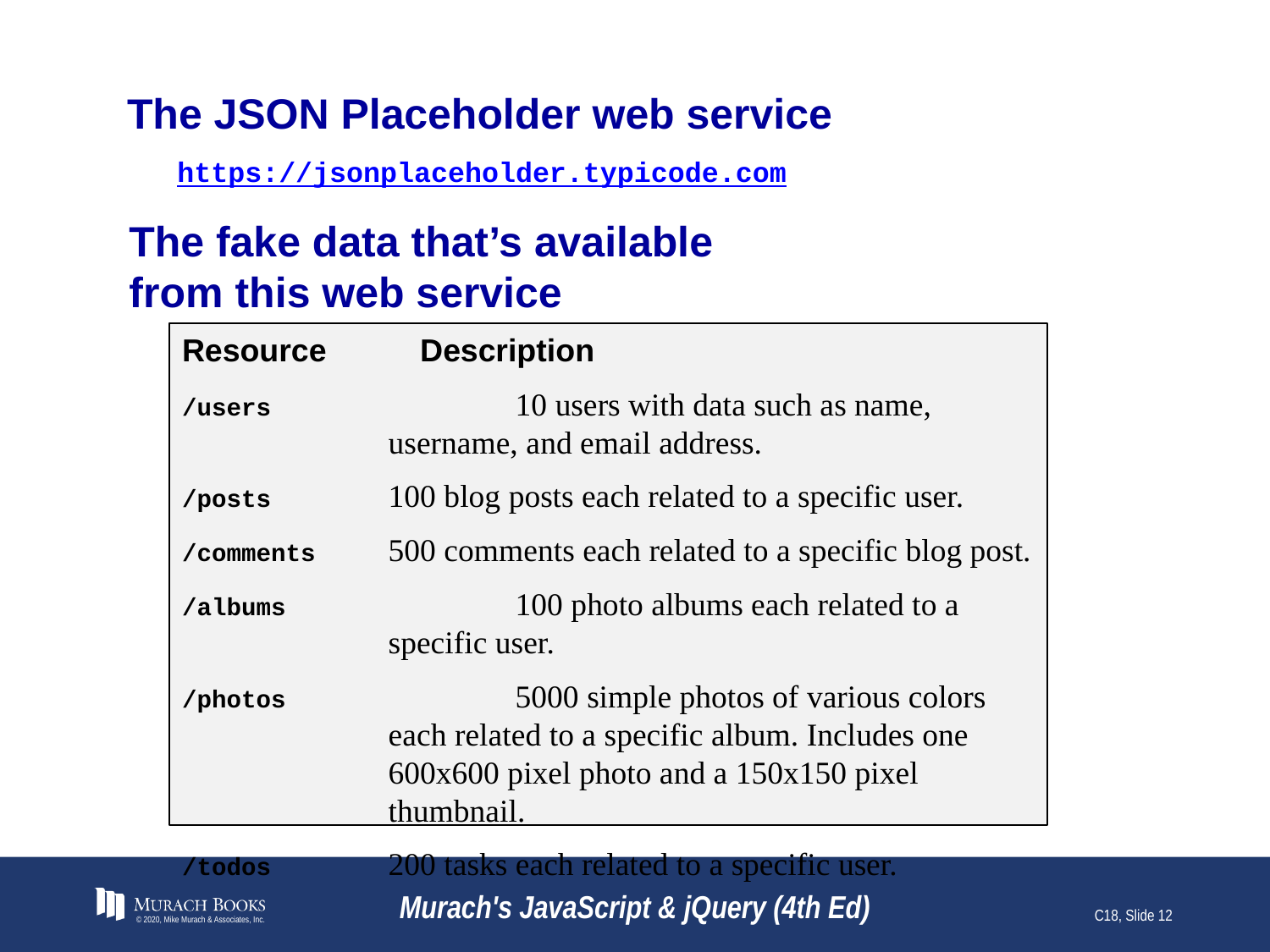

# The JSON Placeholder web service
https://jsonplaceholder.typicode.com
The fake data that’s available
from this web service

Resource	Description
/users		10 users with data such as name, username, and email address.
/posts	100 blog posts each related to a specific user.
/comments	500 comments each related to a specific blog post.
/albums		100 photo albums each related to a specific user.
/photos		5000 simple photos of various colors each related to a specific album. Includes one 600x600 pixel photo and a 150x150 pixel thumbnail.
/todos	200 tasks each related to a specific user.

© 2020, Mike Murach & Associates, Inc.
Murach's JavaScript & jQuery (4th Ed)

C18, Slide 12